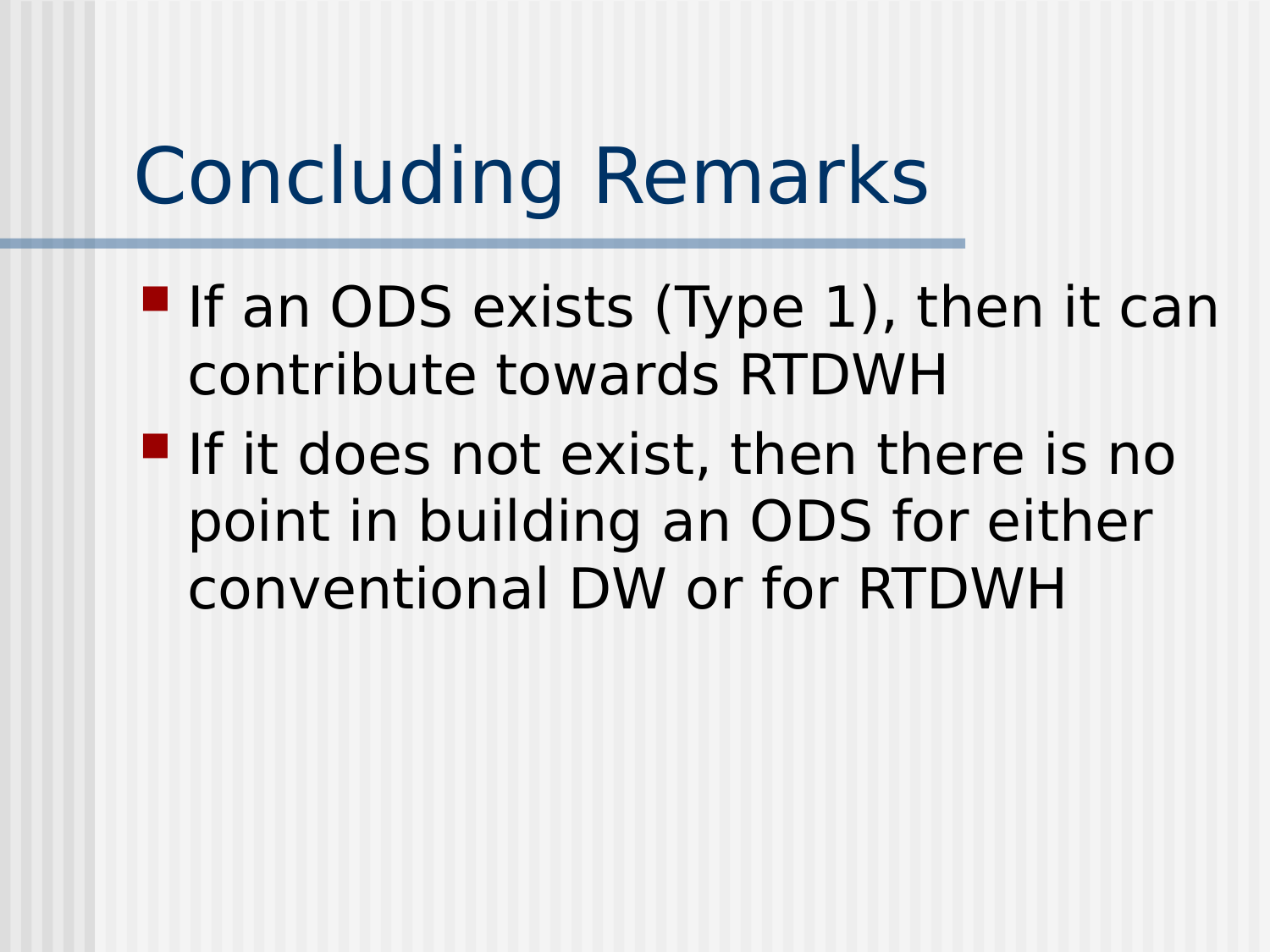

# Concluding Remarks
If an ODS exists (Type 1), then it can contribute towards RTDWH
If it does not exist, then there is no point in building an ODS for either conventional DW or for RTDWH